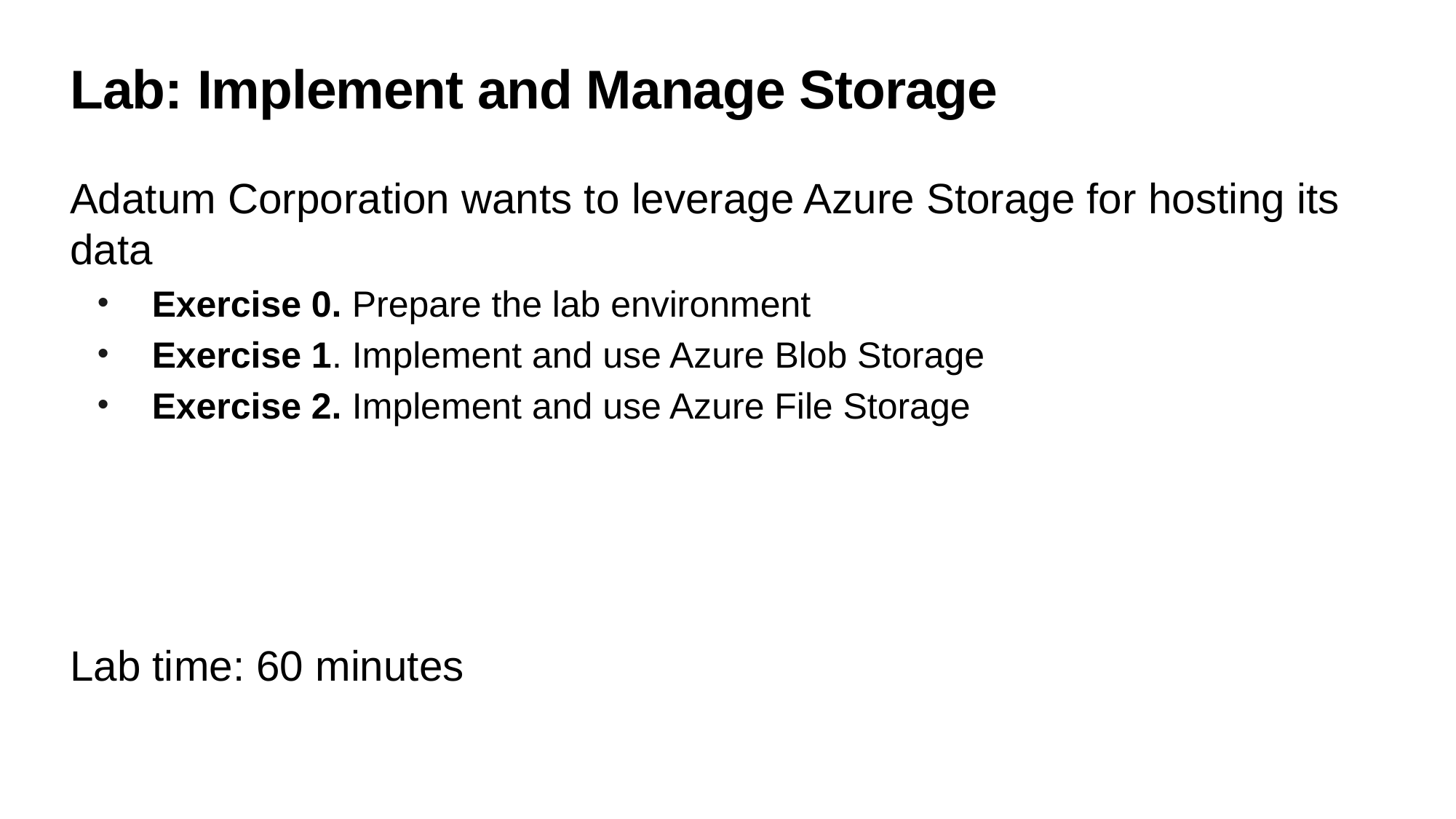

# Lab: Implement and Manage Storage
Adatum Corporation wants to leverage Azure Storage for hosting its data
Exercise 0. Prepare the lab environment
Exercise 1. Implement and use Azure Blob Storage
Exercise 2. Implement and use Azure File Storage

Lab time: 60 minutes